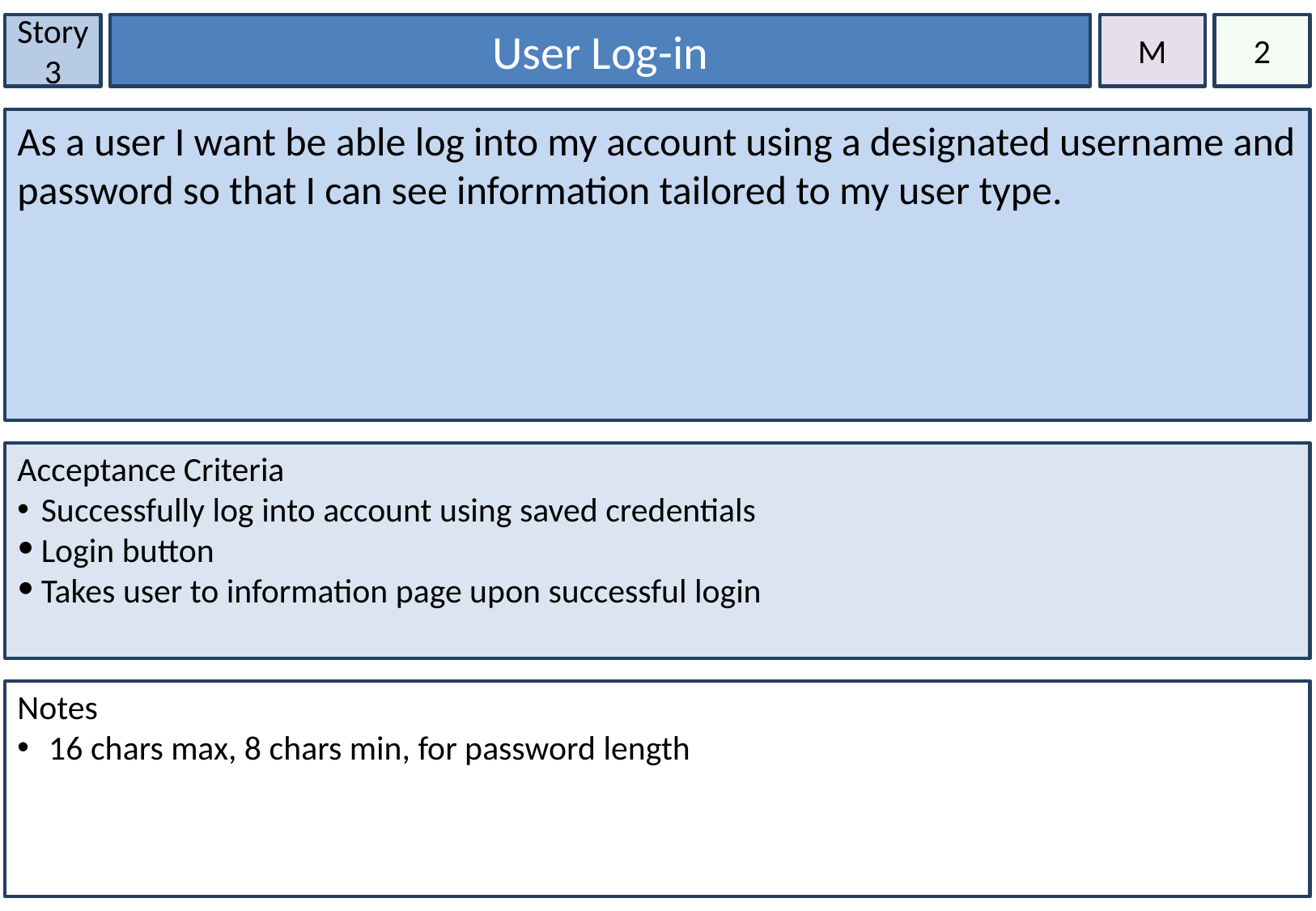

Story 3
User Log-in
M
2
As a user I want be able log into my account using a designated username and password so that I can see information tailored to my user type.
Acceptance Criteria
Successfully log into account using saved credentials
Login button
Takes user to information page upon successful login
Notes
 16 chars max, 8 chars min, for password length